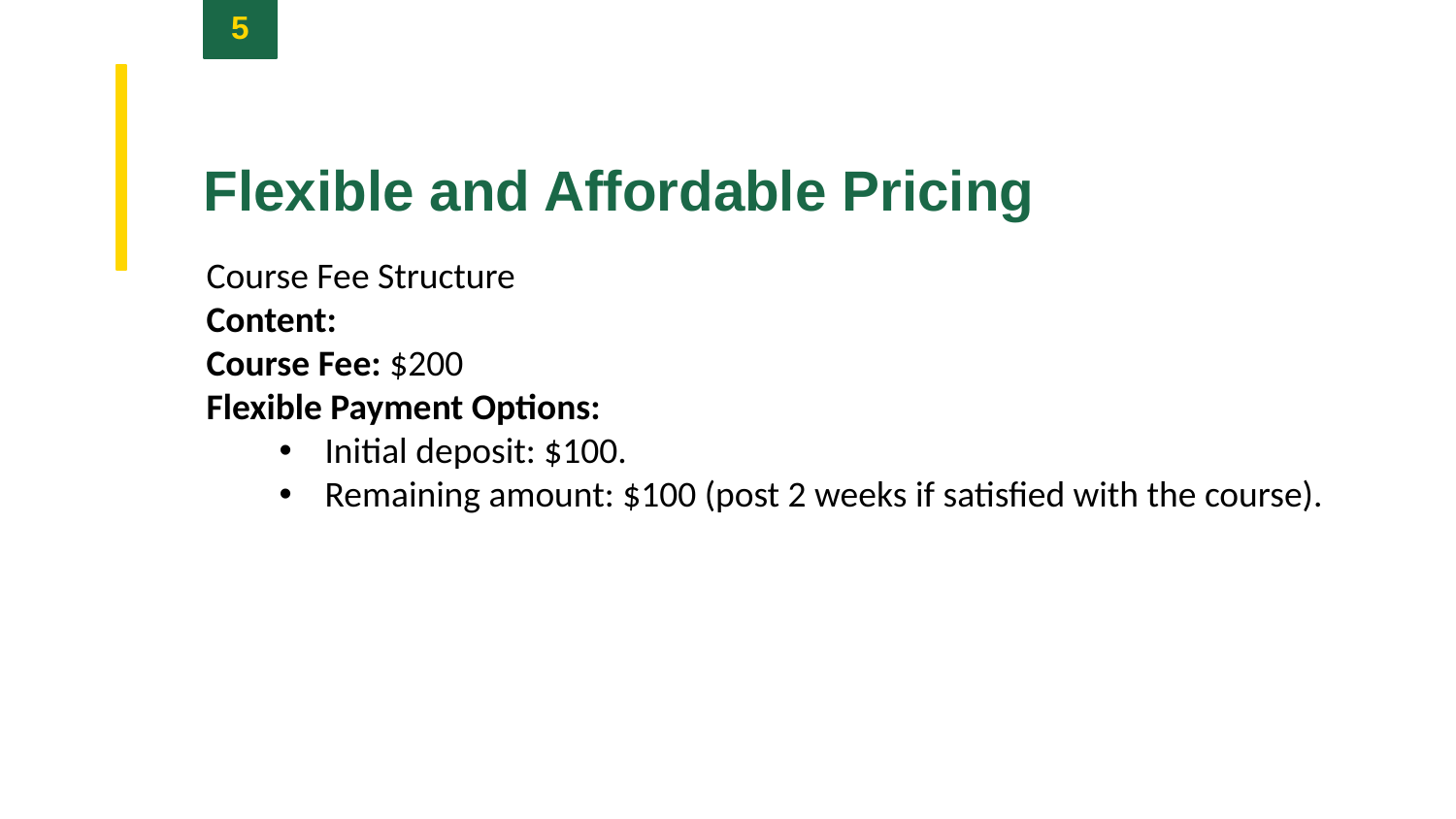

5

Flexible and Affordable Pricing
Course Fee Structure
Content:
Course Fee: $200
Flexible Payment Options:
Initial deposit: $100.
Remaining amount: $100 (post 2 weeks if satisfied with the course).